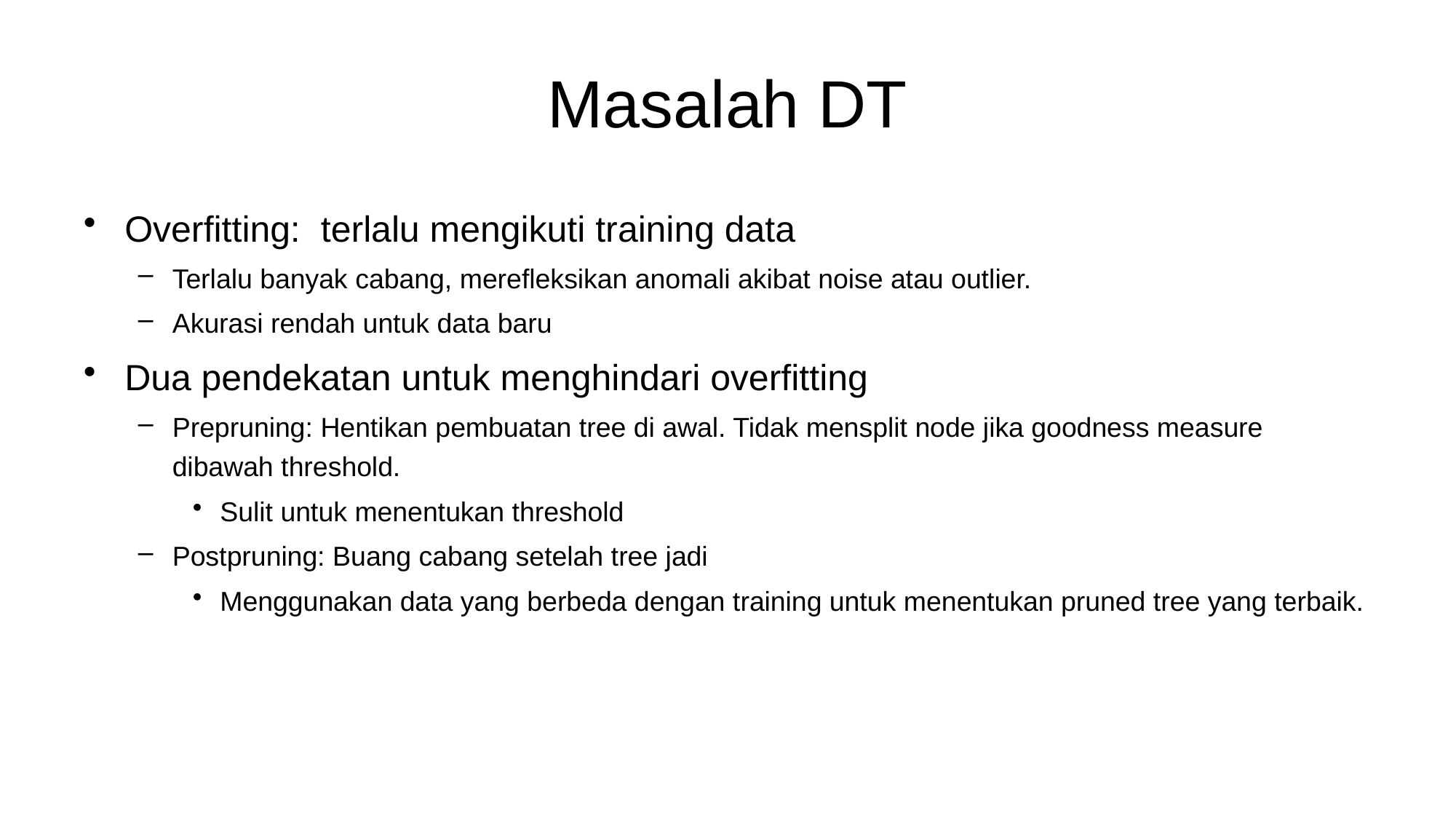

# Masalah DT
Overfitting:  terlalu mengikuti training data
Terlalu banyak cabang, merefleksikan anomali akibat noise atau outlier.
Akurasi rendah untuk data baru
Dua pendekatan untuk menghindari overfitting
Prepruning: Hentikan pembuatan tree di awal. Tidak mensplit node jika goodness measure dibawah threshold.
Sulit untuk menentukan threshold
Postpruning: Buang cabang setelah tree jadi
Menggunakan data yang berbeda dengan training untuk menentukan pruned tree yang terbaik.